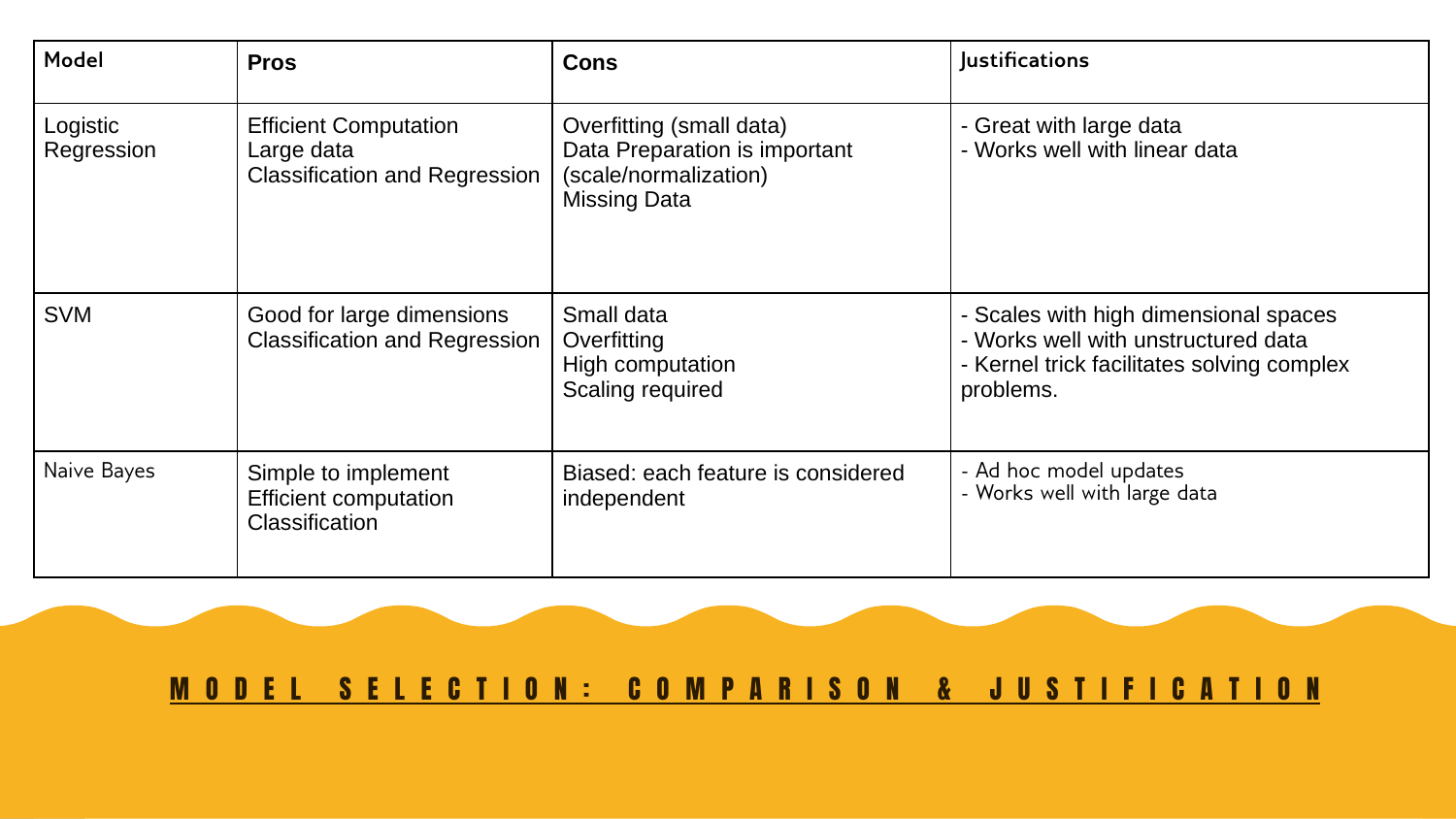

| Model | Pros | Cons | Justifications |
| --- | --- | --- | --- |
| Logistic Regression | Efficient Computation Large data Classification and Regression | Overfitting (small data) Data Preparation is important (scale/normalization) Missing Data | - Great with large data - Works well with linear data |
| SVM | Good for large dimensions Classification and Regression | Small data Overfitting High computation Scaling required | - Scales with high dimensional spaces - Works well with unstructured data - Kernel trick facilitates solving complex problems. |
| Naive Bayes | Simple to implement Efficient computation Classification | Biased: each feature is considered independent | - Ad hoc model updates - Works well with large data |

# Model Selection: Comparison & Justification